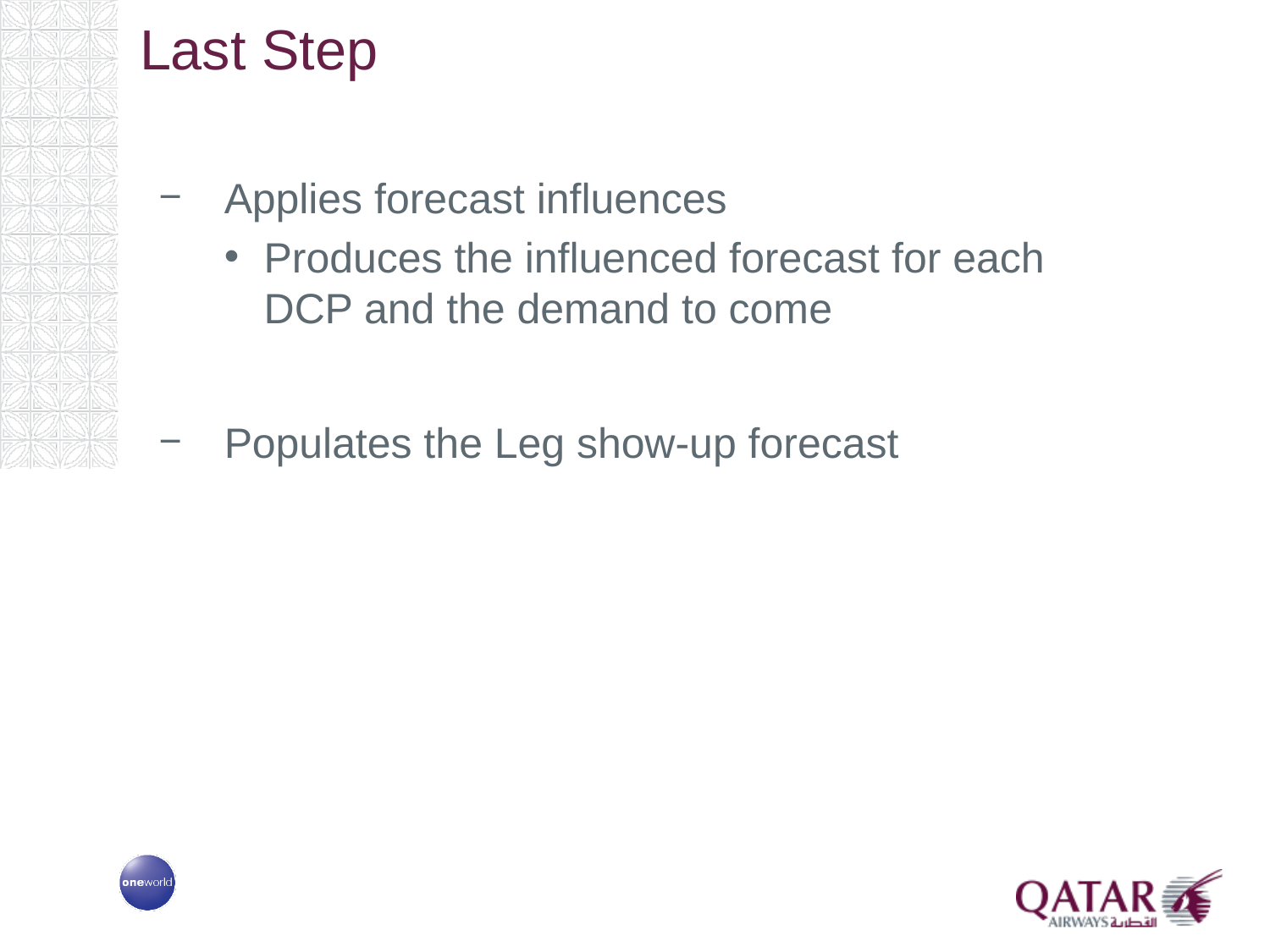

# Last Step
Applies forecast influences
Produces the influenced forecast for each DCP and the demand to come

Populates the Leg show-up forecast